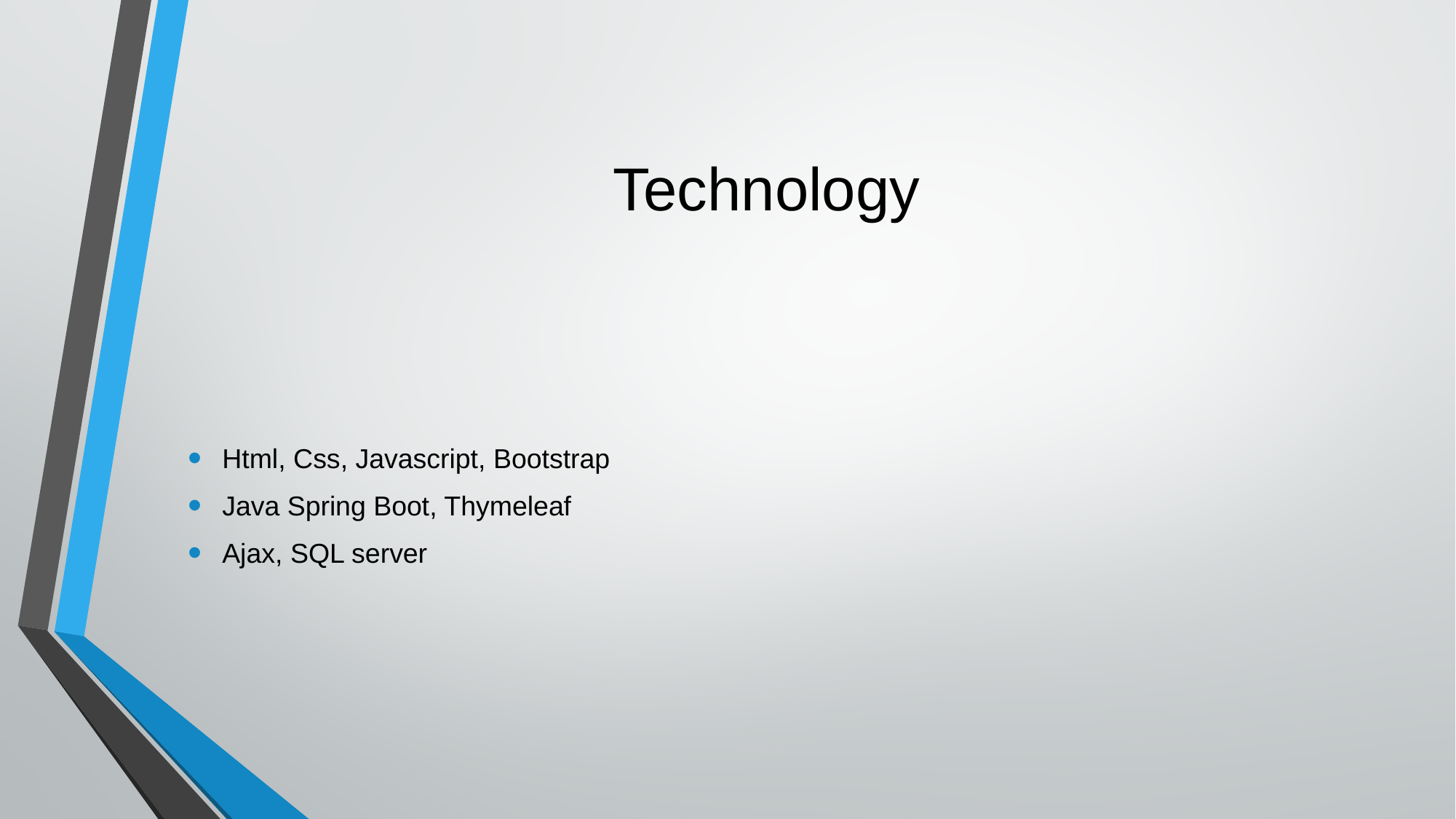

# Technology
Html, Css, Javascript, Bootstrap
Java Spring Boot, Thymeleaf
Ajax, SQL server